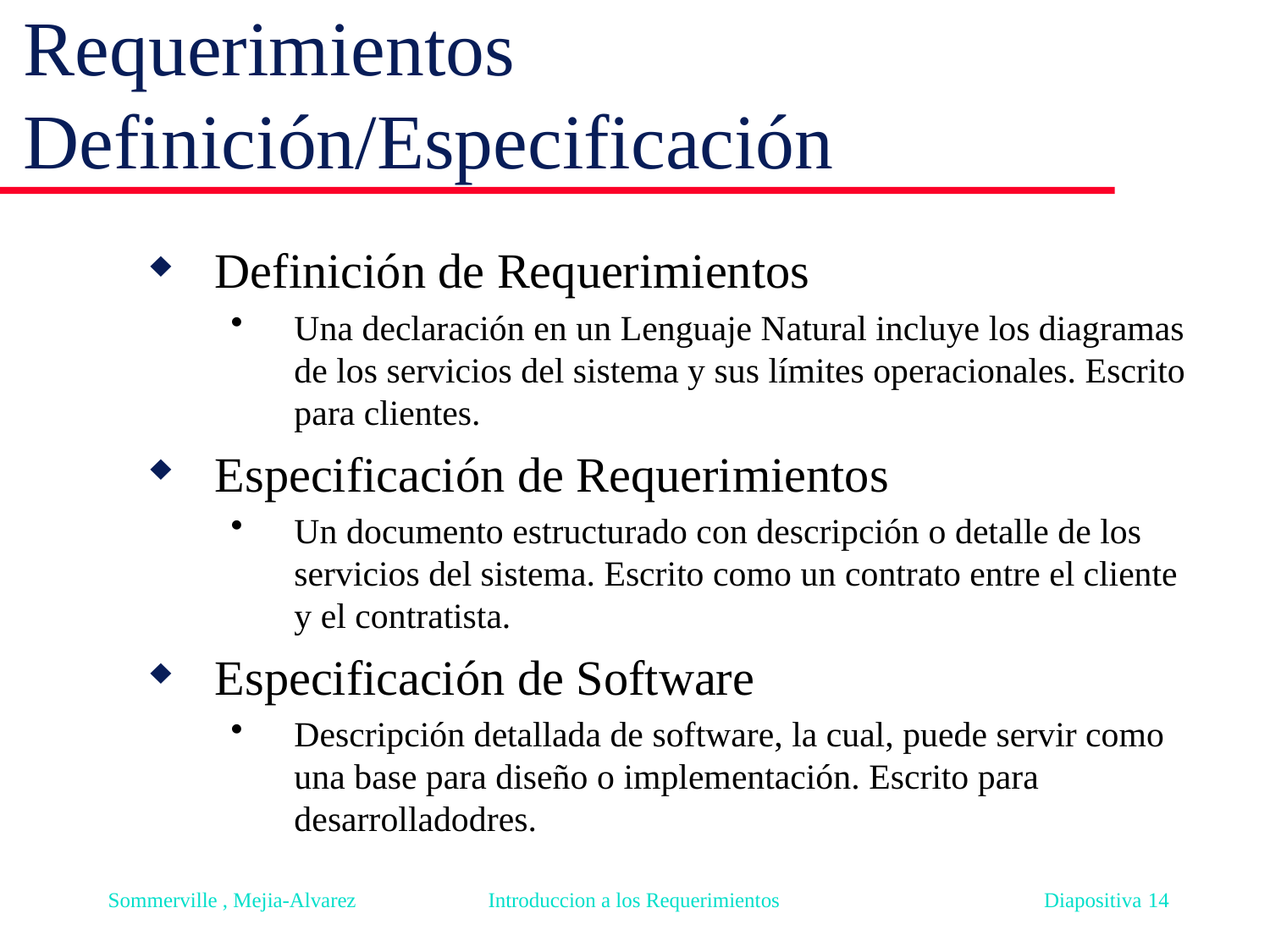

# Requerimientos Definición/Especificación
Definición de Requerimientos
Una declaración en un Lenguaje Natural incluye los diagramas de los servicios del sistema y sus límites operacionales. Escrito para clientes.
Especificación de Requerimientos
Un documento estructurado con descripción o detalle de los servicios del sistema. Escrito como un contrato entre el cliente y el contratista.
Especificación de Software
Descripción detallada de software, la cual, puede servir como una base para diseño o implementación. Escrito para desarrolladodres.
Sommerville , Mejia-Alvarez                         Introduccion a los Requerimientos                                                  Diapositiva 14